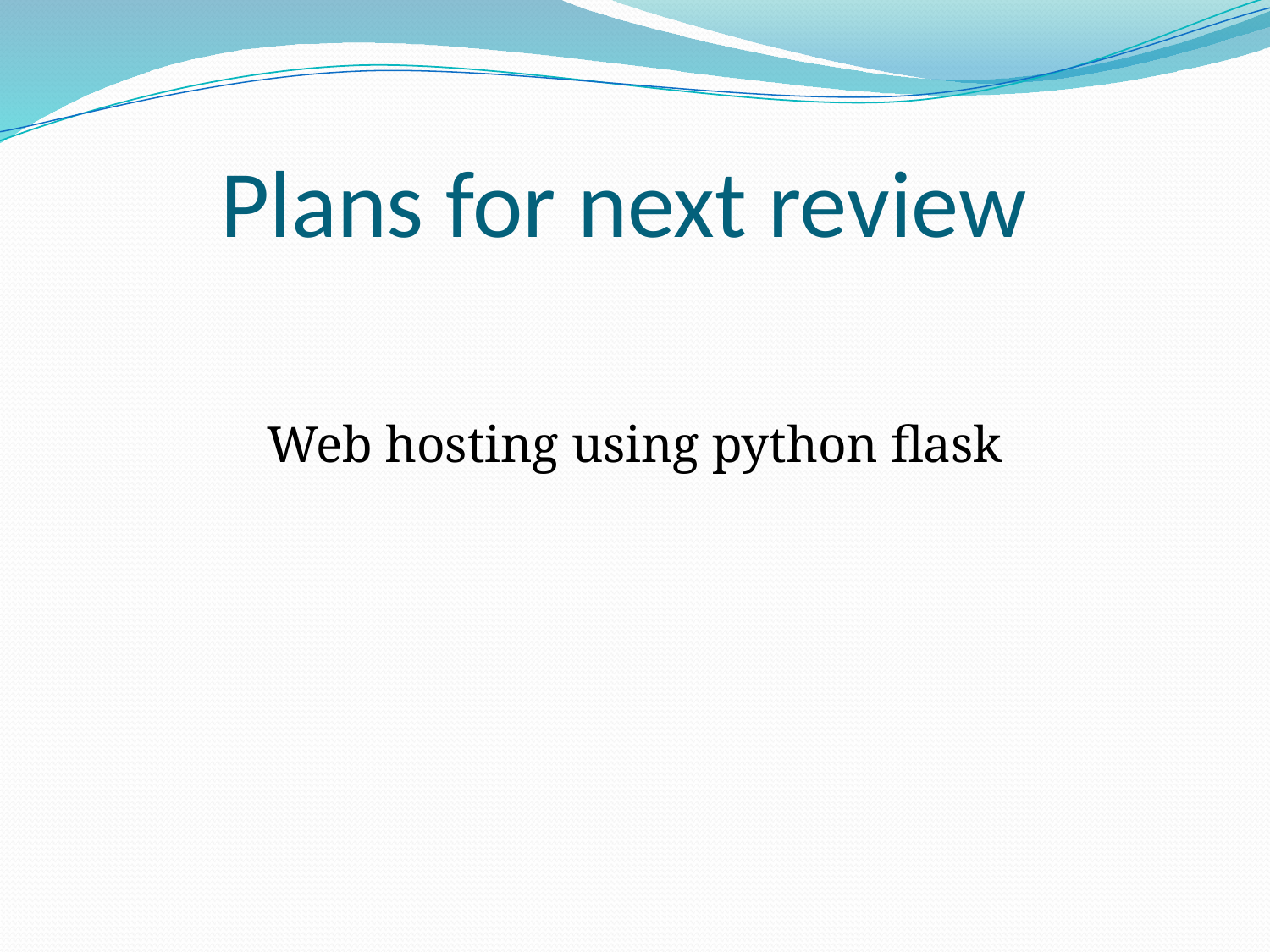

# Plans for next review

Web hosting using python flask